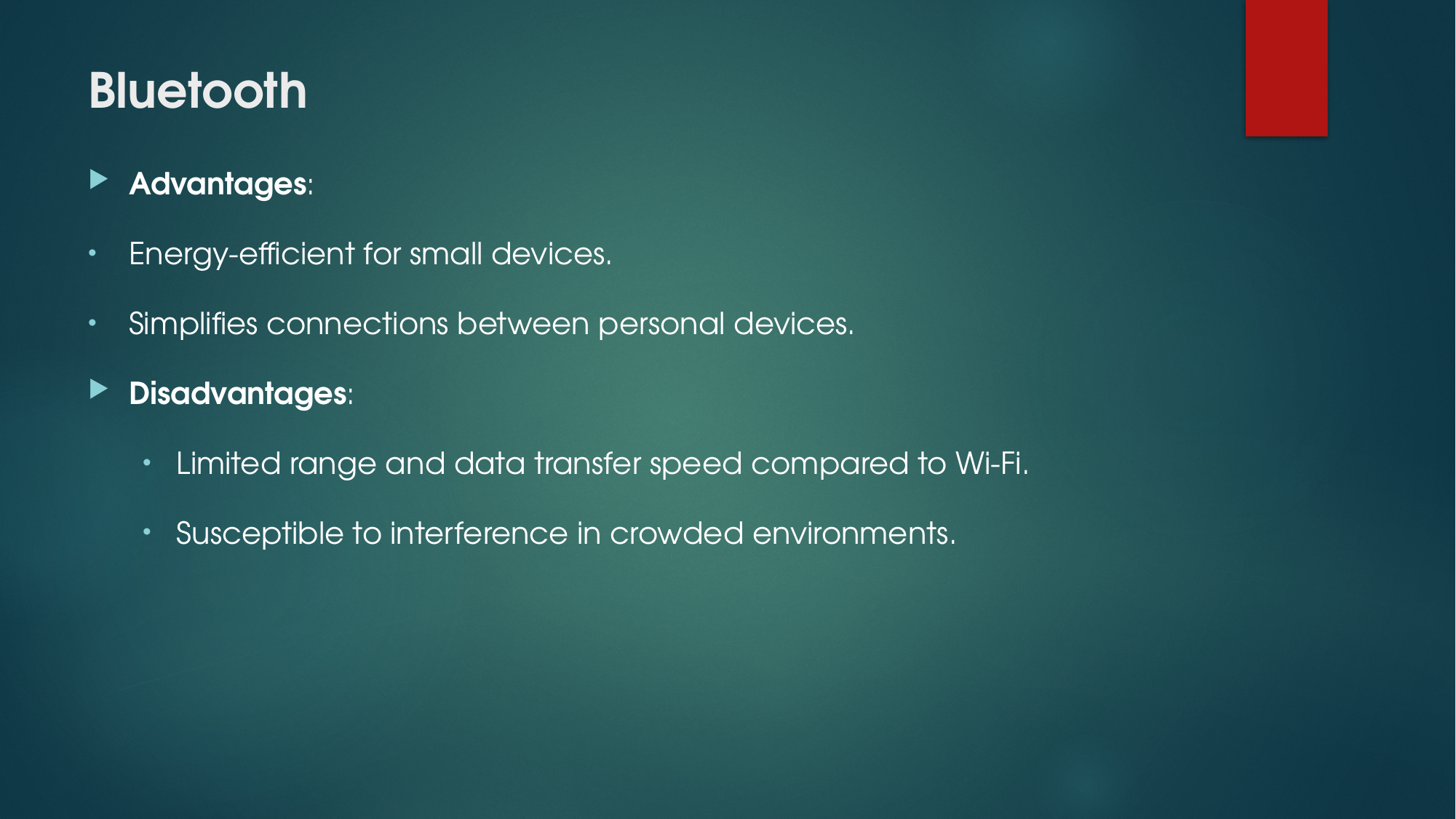

# Bluetooth
Advantages:
Energy-efficient for small devices.
Simplifies connections between personal devices.
Disadvantages:
Limited range and data transfer speed compared to Wi-Fi.
Susceptible to interference in crowded environments.